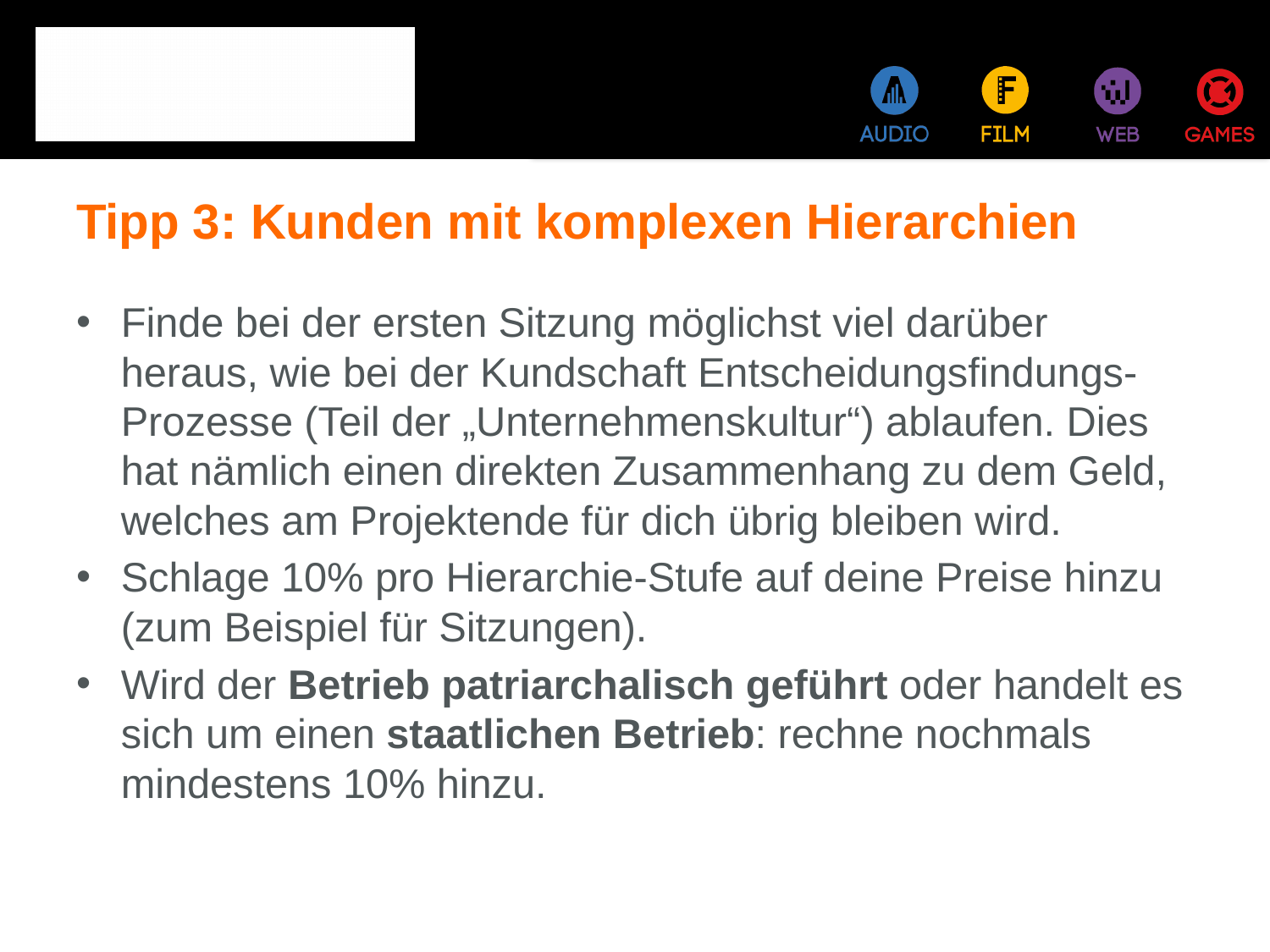

# Tipp 3: Kunden mit komplexen Hierarchien
Finde bei der ersten Sitzung möglichst viel darüber heraus, wie bei der Kundschaft Entscheidungsfindungs-Prozesse (Teil der „Unternehmenskultur“) ablaufen. Dies hat nämlich einen direkten Zusammenhang zu dem Geld, welches am Projektende für dich übrig bleiben wird.
Schlage 10% pro Hierarchie-Stufe auf deine Preise hinzu (zum Beispiel für Sitzungen).
Wird der Betrieb patriarchalisch geführt oder handelt es sich um einen staatlichen Betrieb: rechne nochmals mindestens 10% hinzu.